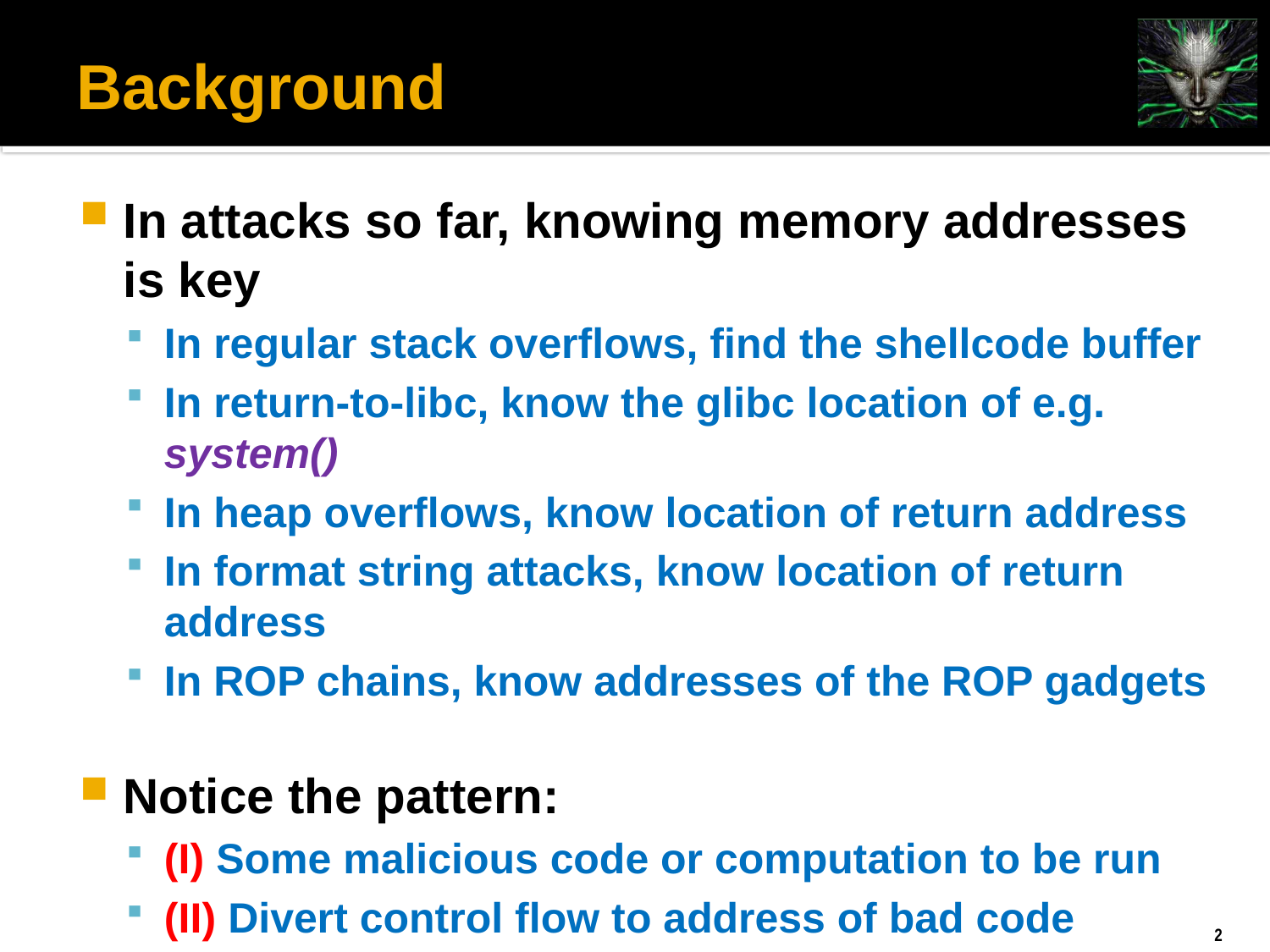

# Background
In attacks so far, knowing memory addresses is key
In regular stack overflows, find the shellcode buffer
In return-to-libc, know the glibc location of e.g. system()
In heap overflows, know location of return address
In format string attacks, know location of return address
In ROP chains, know addresses of the ROP gadgets

Notice the pattern:
(I) Some malicious code or computation to be run
(II) Divert control flow to address of bad code
This family of attacks often called control flow hijacks